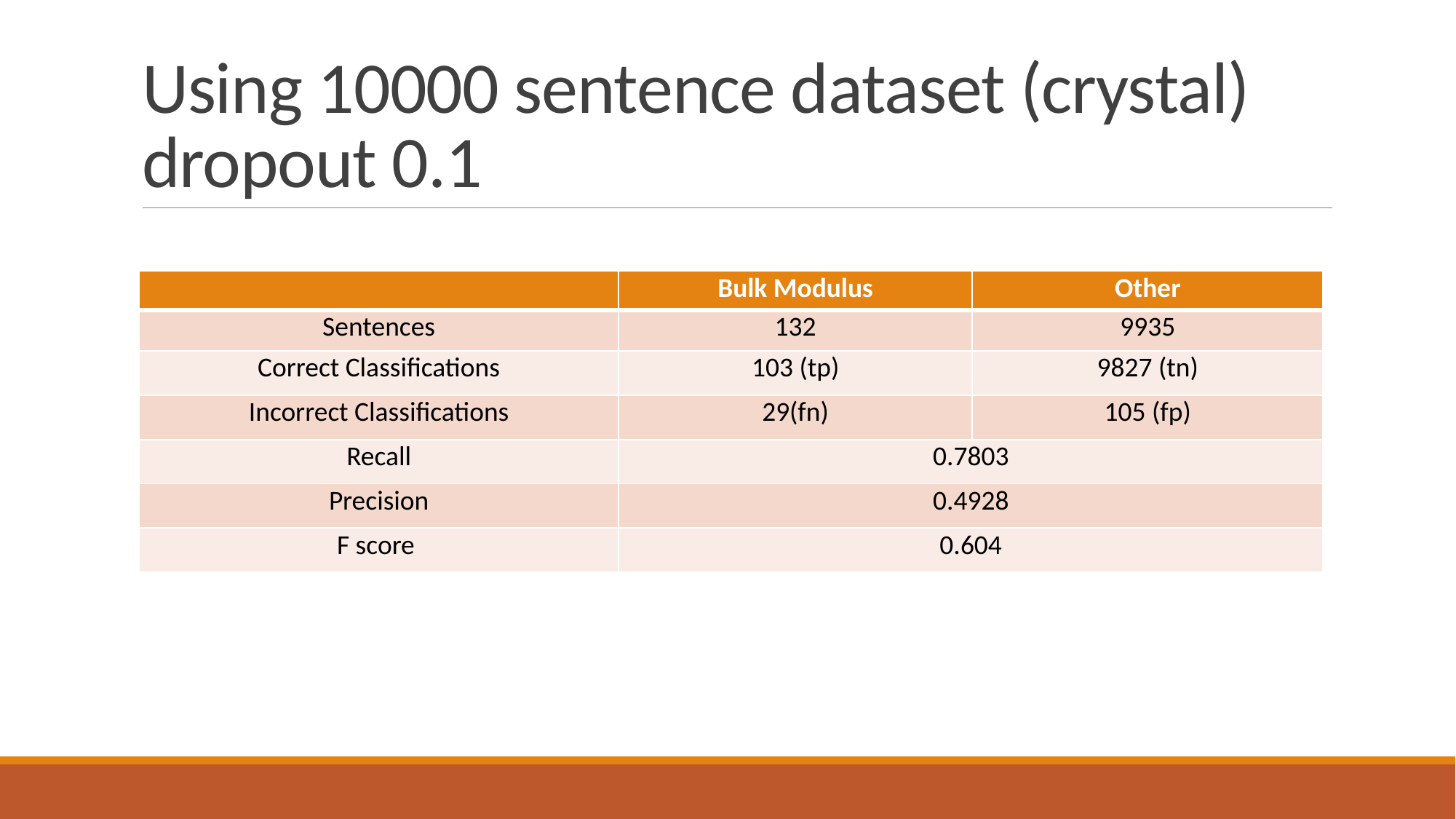

# Using 10000 sentence dataset (crystal) dropout 0.1
|  | Bulk Modulus | Other |
| --- | --- | --- |
| Sentences | 132 | 9935 |
| Correct Classifications | 103 (tp) | 9827 (tn) |
| Incorrect Classifications | 29(fn) | 105 (fp) |
| Recall | 0.7803 |  |
| Precision | 0.4928 |  |
| F score | 0.604 |  |